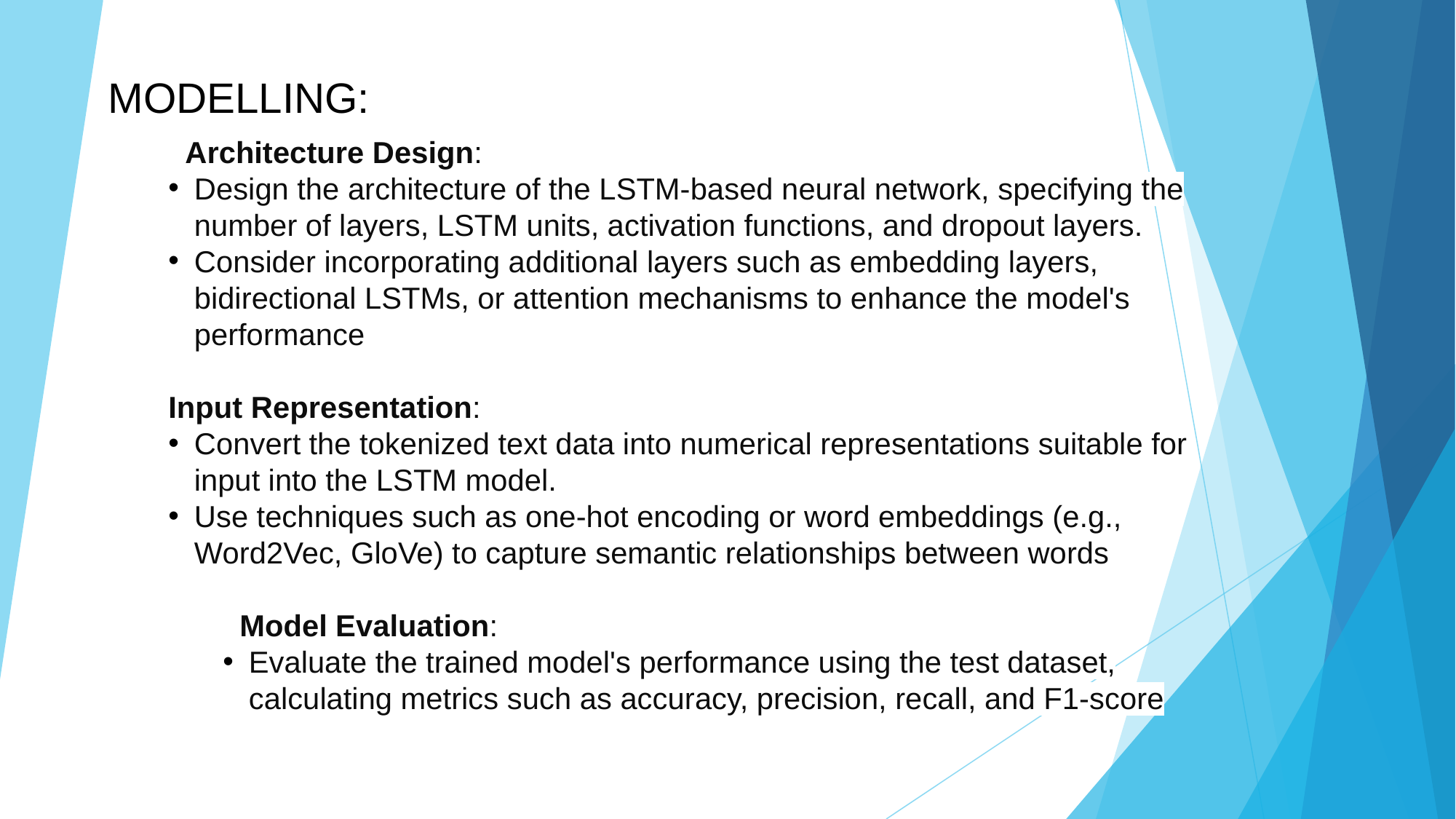

MODELLING:
  Architecture Design:
Design the architecture of the LSTM-based neural network, specifying the number of layers, LSTM units, activation functions, and dropout layers.
Consider incorporating additional layers such as embedding layers, bidirectional LSTMs, or attention mechanisms to enhance the model's performance

Input Representation:
Convert the tokenized text data into numerical representations suitable for input into the LSTM model.
Use techniques such as one-hot encoding or word embeddings (e.g., Word2Vec, GloVe) to capture semantic relationships between words

  Model Evaluation:
Evaluate the trained model's performance using the test dataset, calculating metrics such as accuracy, precision, recall, and F1-score